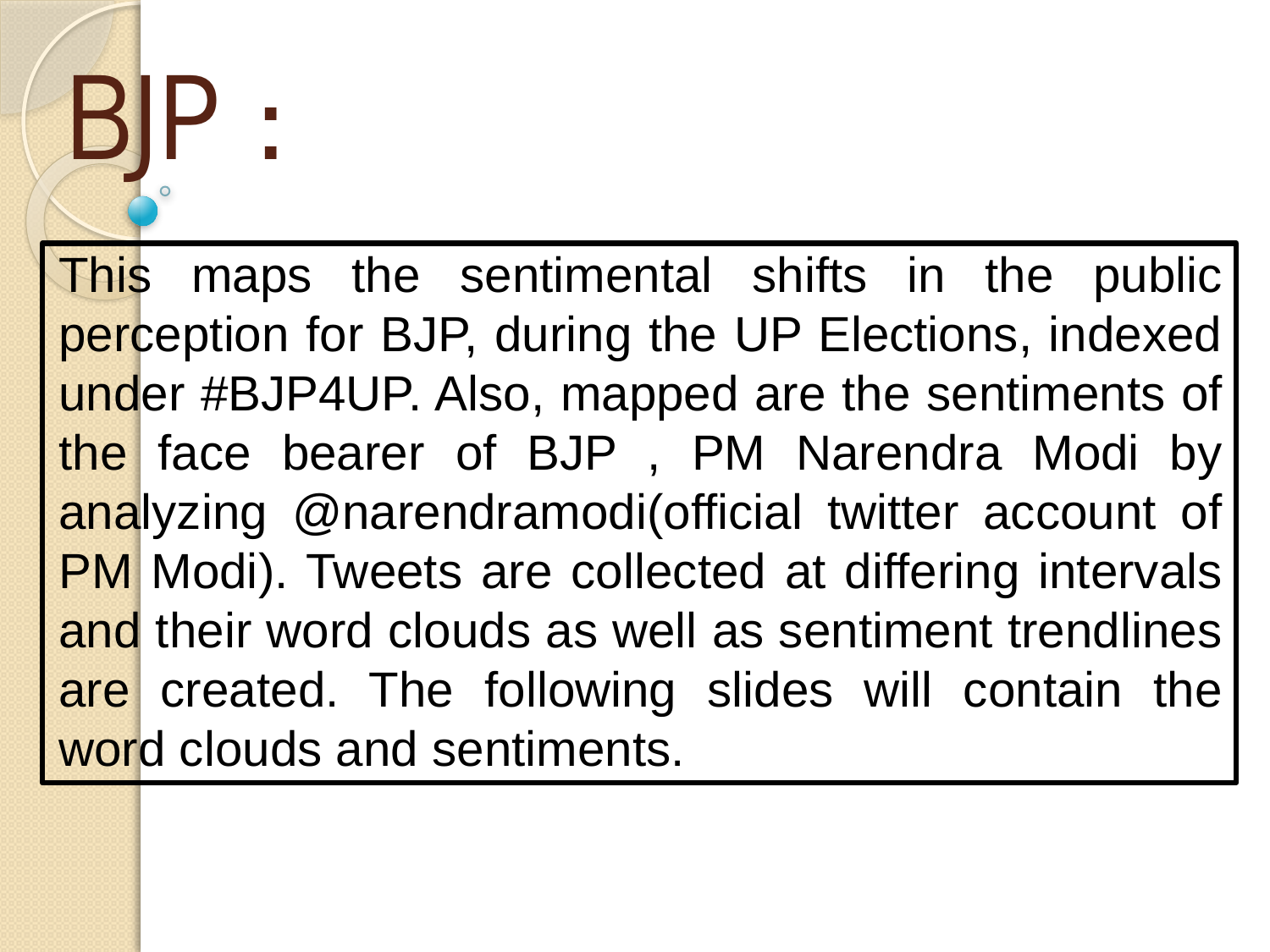

# BJP :
This maps the sentimental shifts in the public perception for BJP, during the UP Elections, indexed under #BJP4UP. Also, mapped are the sentiments of the face bearer of BJP , PM Narendra Modi by analyzing @narendramodi(official twitter account of PM Modi). Tweets are collected at differing intervals and their word clouds as well as sentiment trendlines are created. The following slides will contain the word clouds and sentiments.